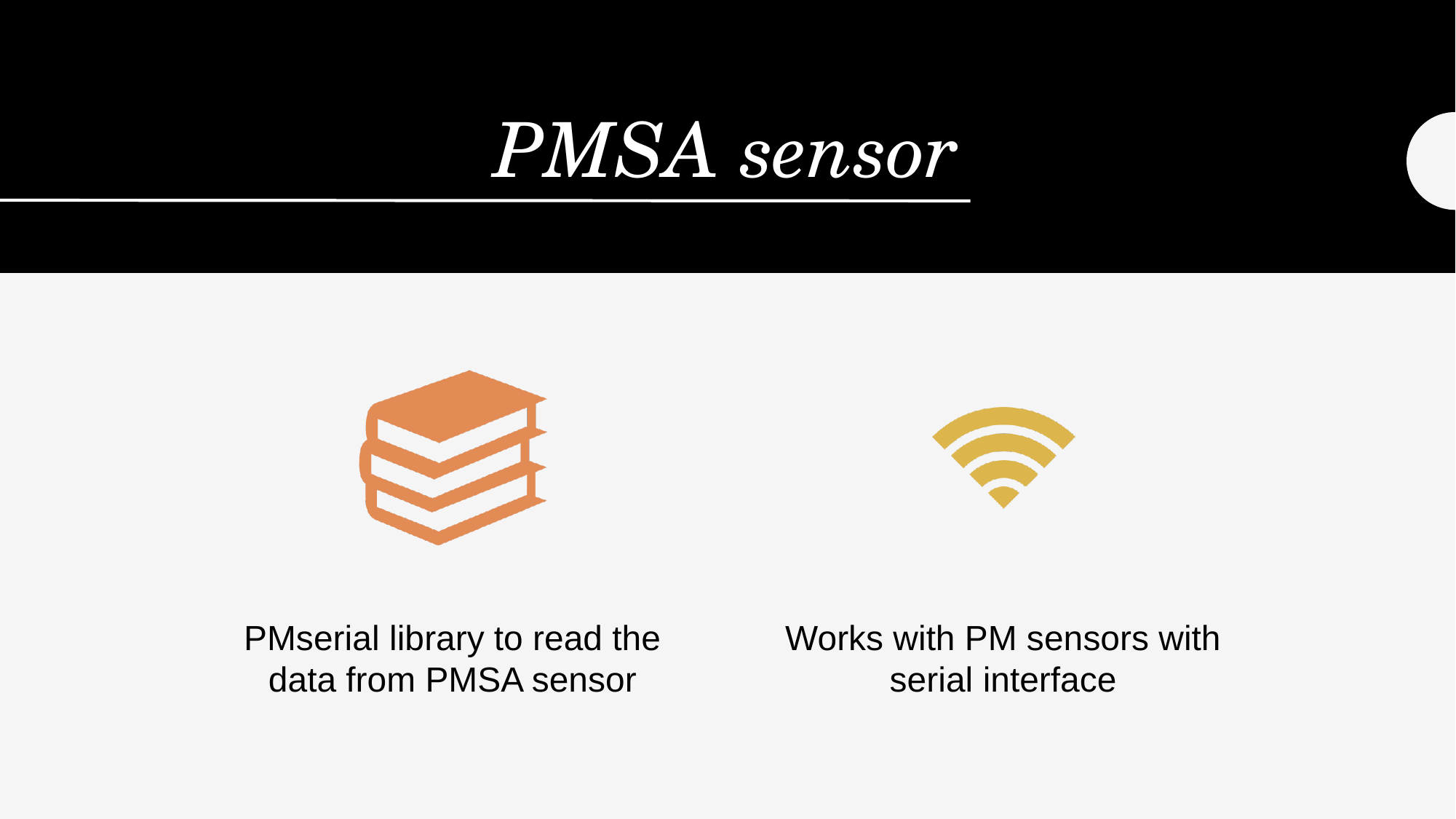

# PMSA sensor

PMserial library to read the data from PMSA sensor
Works with PM sensors with serial interface